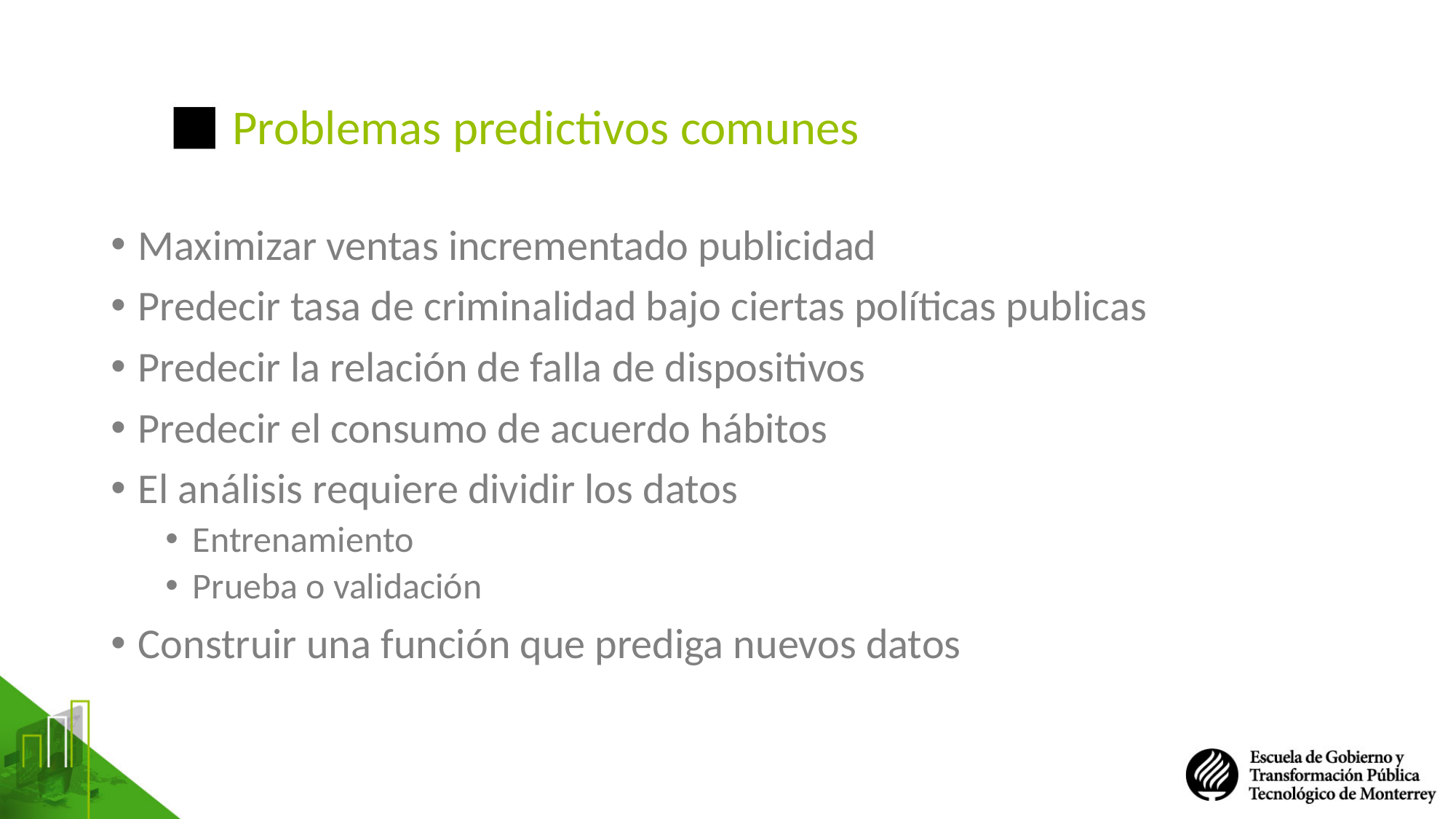

# Problemas predictivos comunes
Maximizar ventas incrementado publicidad
Predecir tasa de criminalidad bajo ciertas políticas publicas
Predecir la relación de falla de dispositivos
Predecir el consumo de acuerdo hábitos
El análisis requiere dividir los datos
Entrenamiento
Prueba o validación
Construir una función que prediga nuevos datos